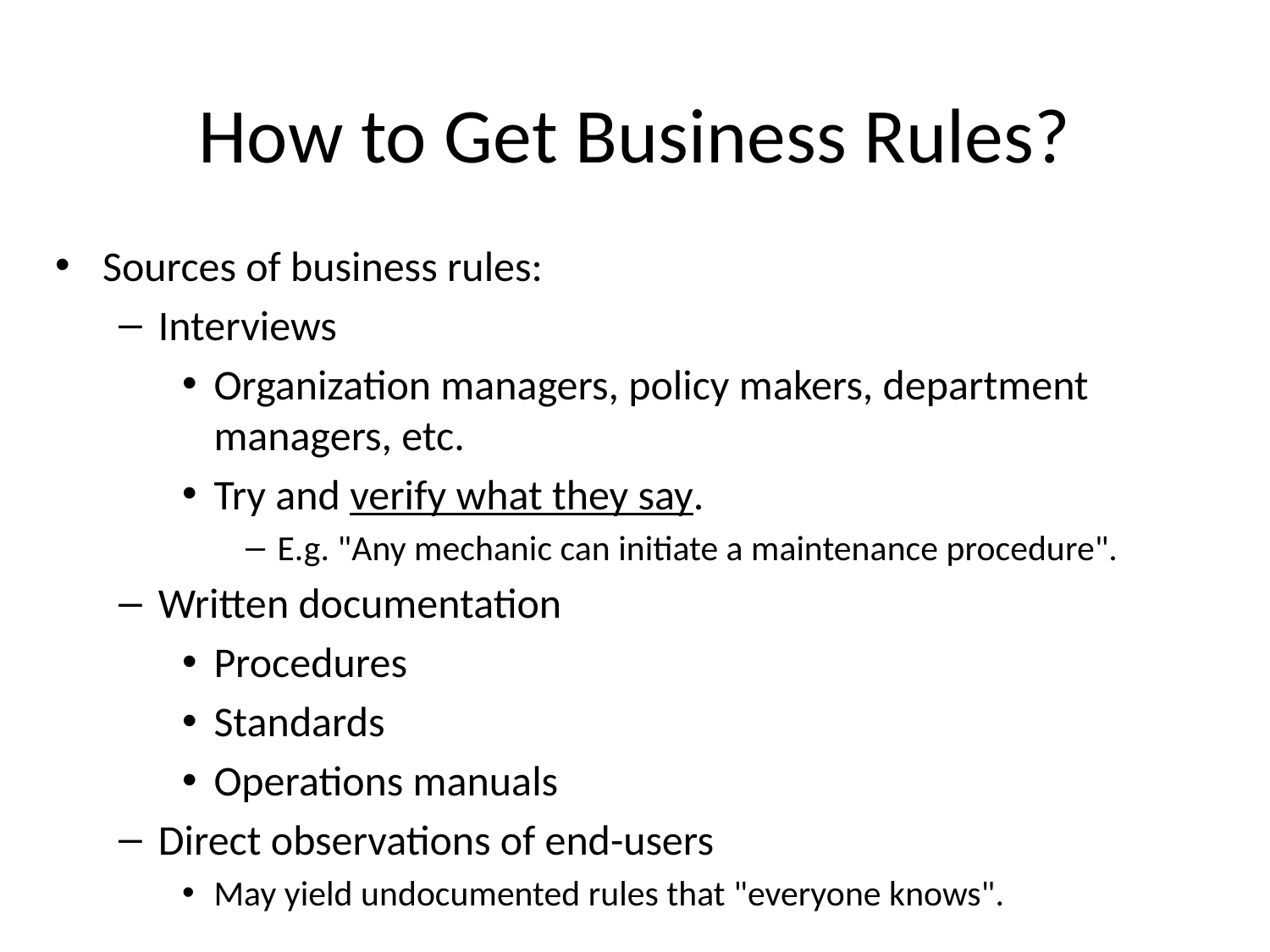

# How to Get Business Rules?
Sources of business rules:
Interviews
Organization managers, policy makers, department managers, etc.
Try and verify what they say.
E.g. "Any mechanic can initiate a maintenance procedure".
Written documentation
Procedures
Standards
Operations manuals
Direct observations of end-users
May yield undocumented rules that "everyone knows".